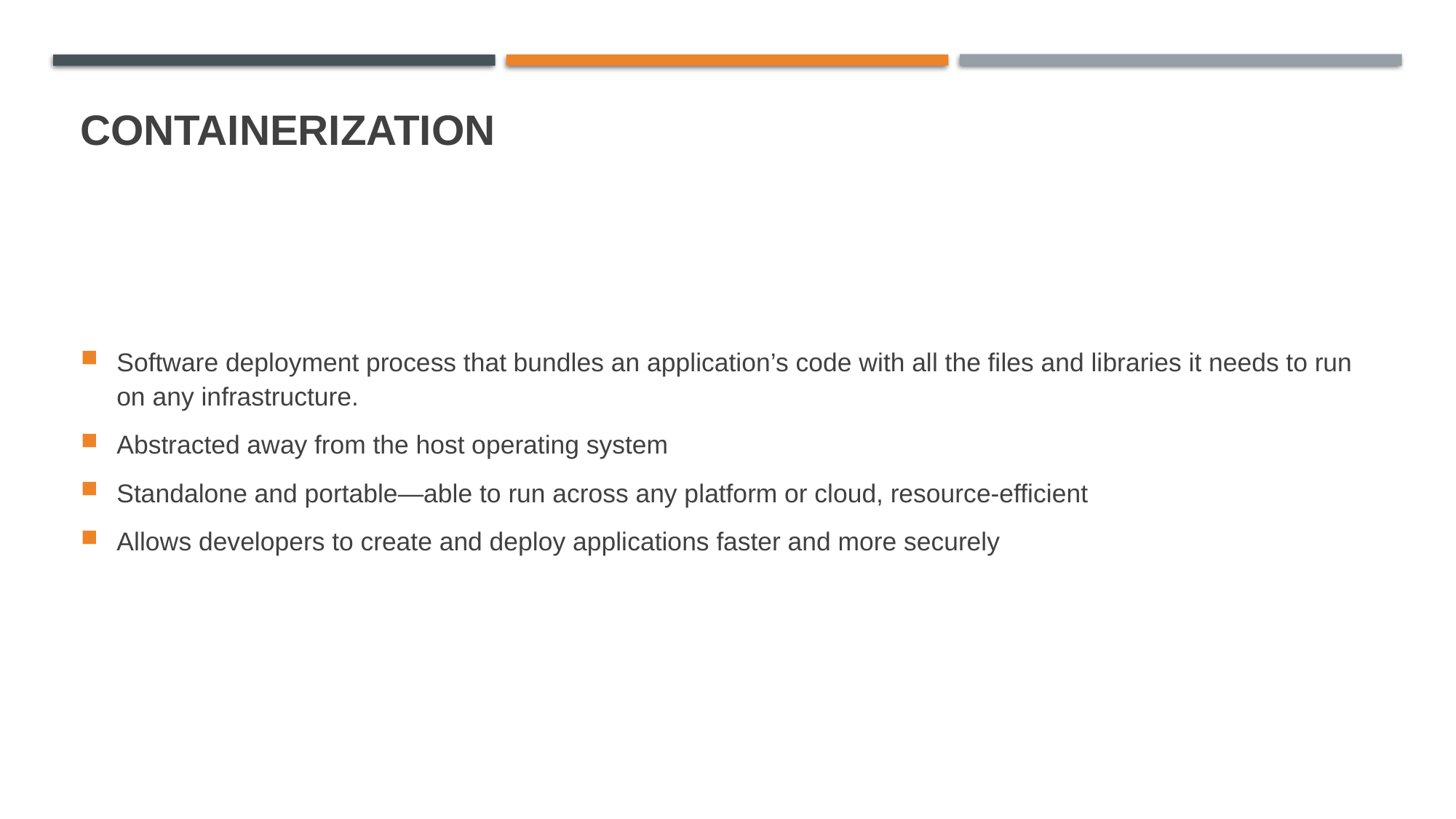

# CONTAINERIZATION
Software deployment process that bundles an application’s code with all the files and libraries it needs to run on any infrastructure.
Abstracted away from the host operating system
Standalone and portable—able to run across any platform or cloud, resource-efficient
Allows developers to create and deploy applications faster and more securely